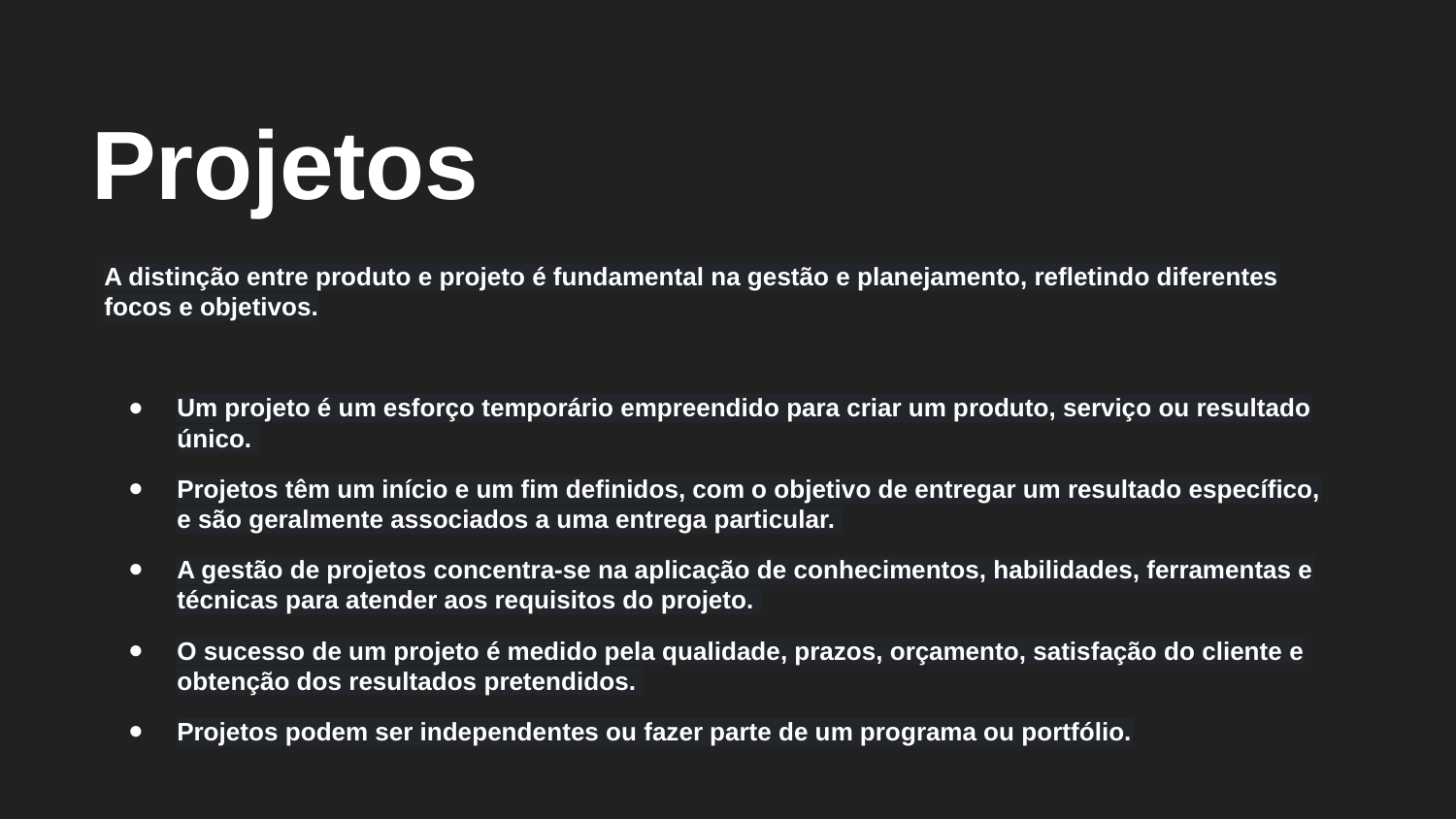

# Projetos
A distinção entre produto e projeto é fundamental na gestão e planejamento, refletindo diferentes focos e objetivos.

Um projeto é um esforço temporário empreendido para criar um produto, serviço ou resultado único.
Projetos têm um início e um fim definidos, com o objetivo de entregar um resultado específico, e são geralmente associados a uma entrega particular.
A gestão de projetos concentra-se na aplicação de conhecimentos, habilidades, ferramentas e técnicas para atender aos requisitos do projeto.
O sucesso de um projeto é medido pela qualidade, prazos, orçamento, satisfação do cliente e obtenção dos resultados pretendidos.
Projetos podem ser independentes ou fazer parte de um programa ou portfólio.